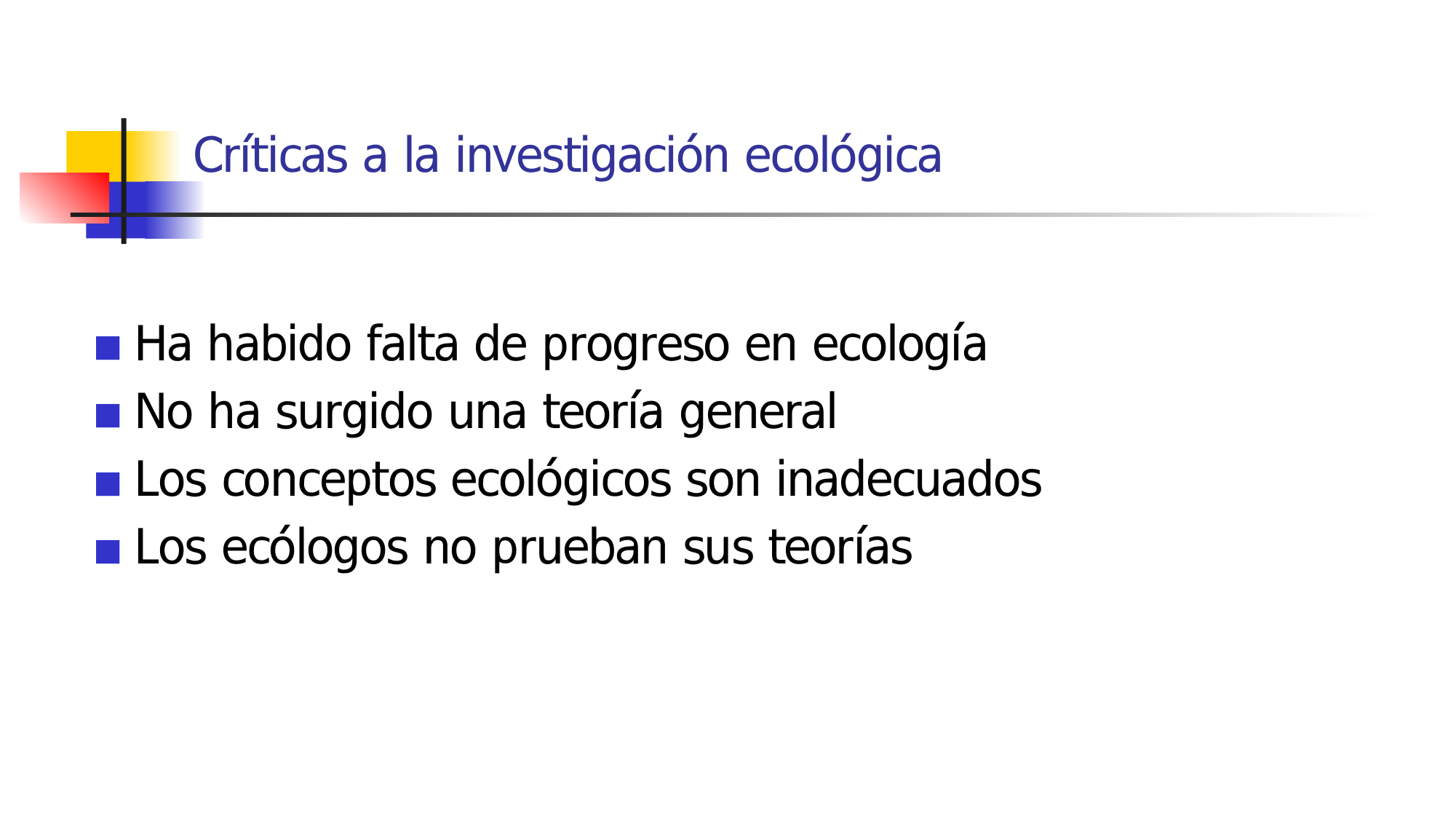

# Críticas a la investigación ecológica
Ha habido falta de progreso en ecología
No ha surgido una teoría general
Los conceptos ecológicos son inadecuados
Los ecólogos no prueban sus teorías